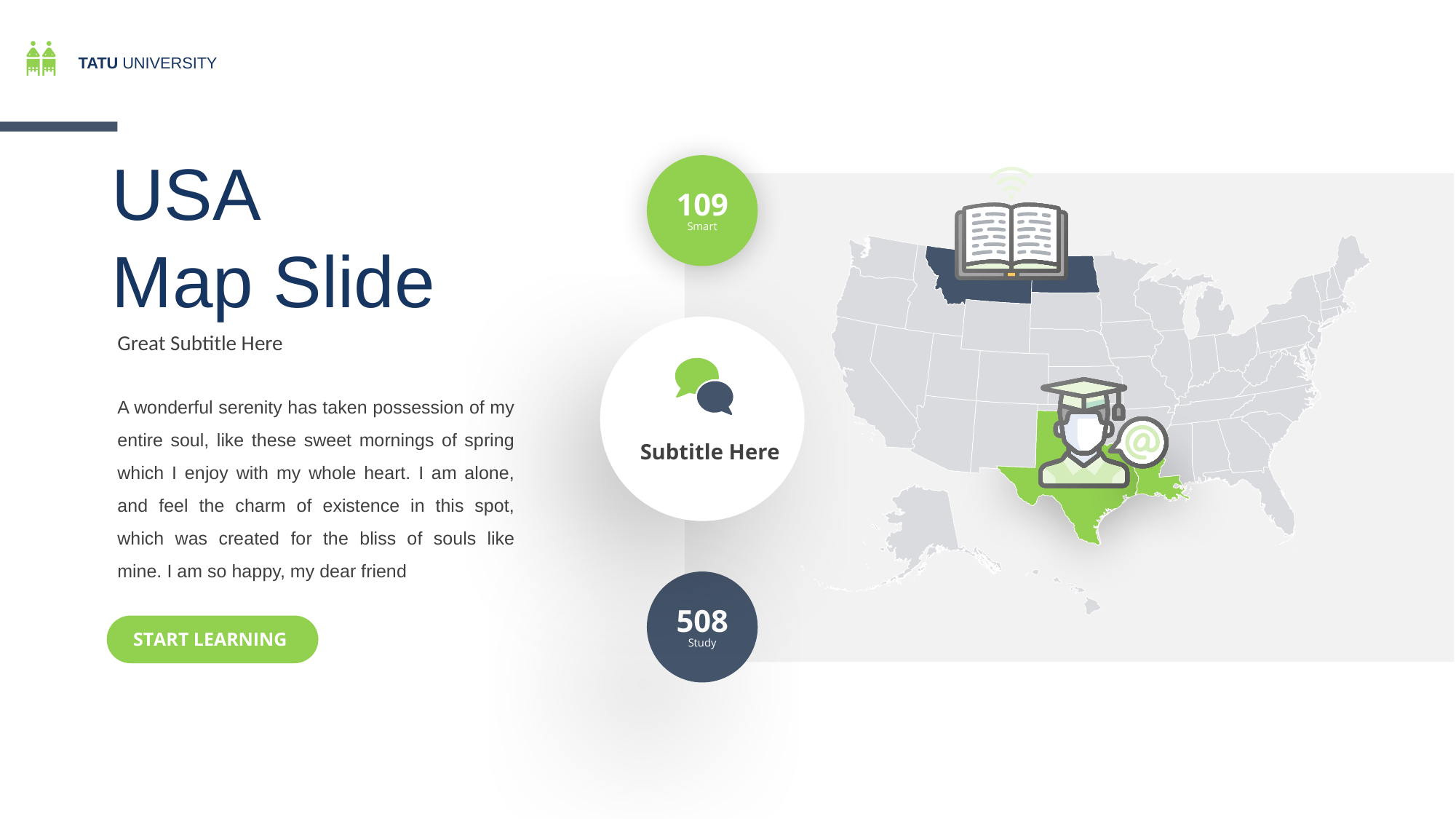

TATU UNIVERSITY

USA
Map Slide

109
Smart

Great Subtitle Here

A wonderful serenity has taken possession of my entire soul, like these sweet mornings of spring which I enjoy with my whole heart. I am alone, and feel the charm of existence in this spot, which was created for the bliss of souls like mine. I am so happy, my dear friend
Subtitle Here

508
Study

START LEARNING